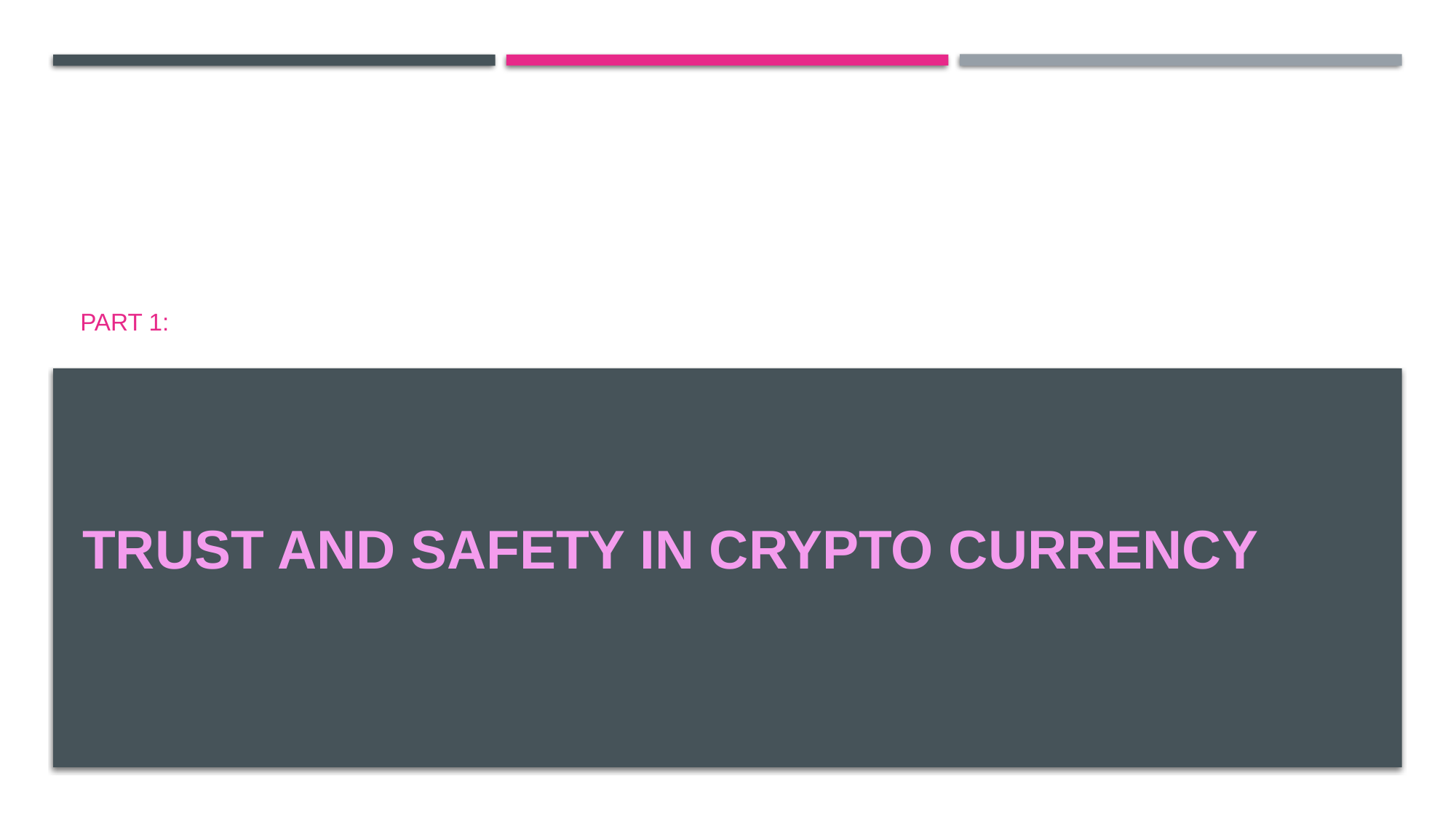

Part 1:
# Trust and safety in crypto currency